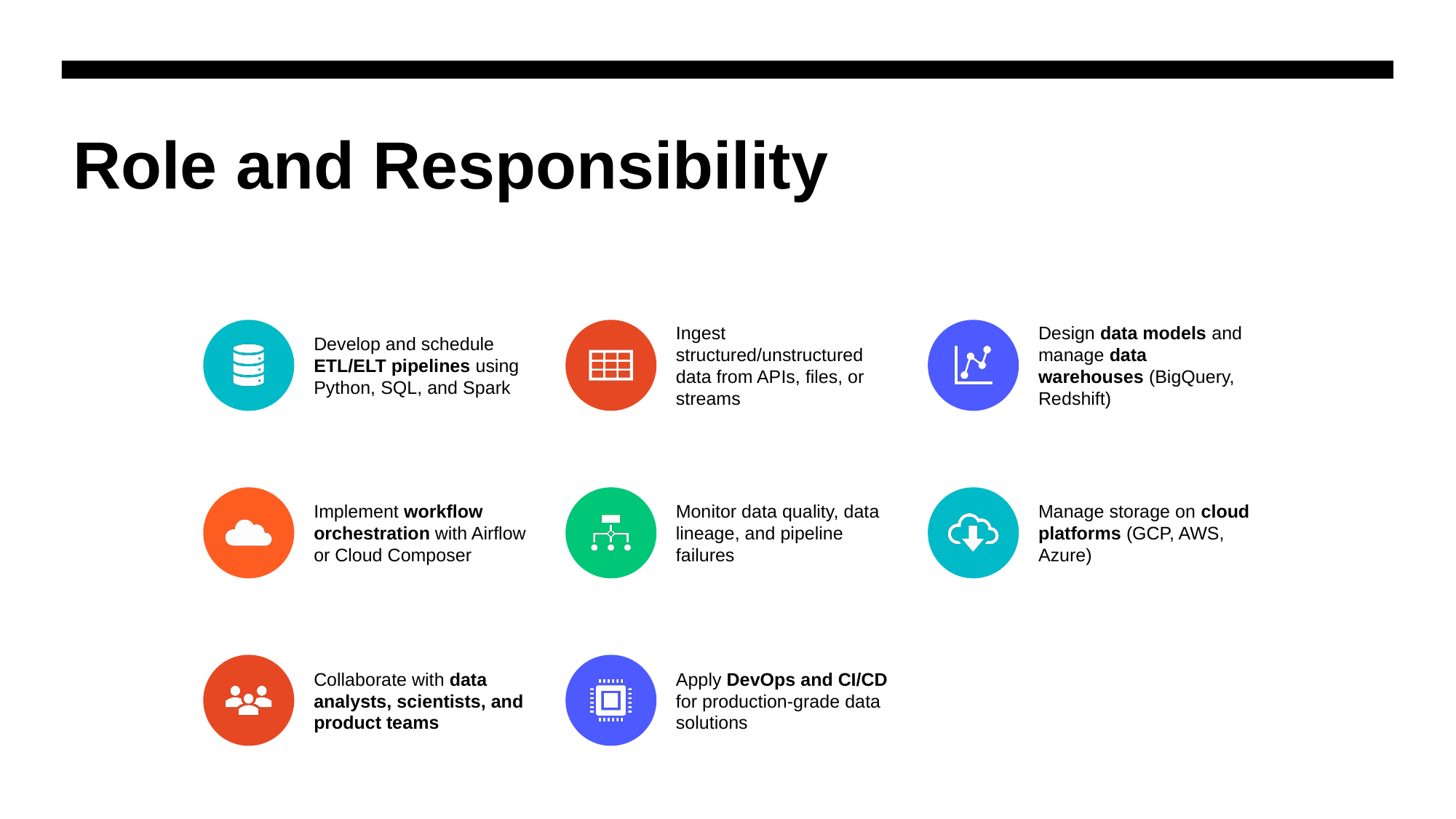

# Role and Responsibility
Develop and schedule ETL/ELT pipelines using Python, SQL, and Spark
Ingest structured/unstructured data from APIs, files, or streams
Design data models and manage data warehouses (BigQuery, Redshift)
Implement workflow orchestration with Airflow or Cloud Composer
Monitor data quality, data lineage, and pipeline failures
Manage storage on cloud platforms (GCP, AWS, Azure)
Collaborate with data analysts, scientists, and product teams
Apply DevOps and CI/CD for production-grade data solutions